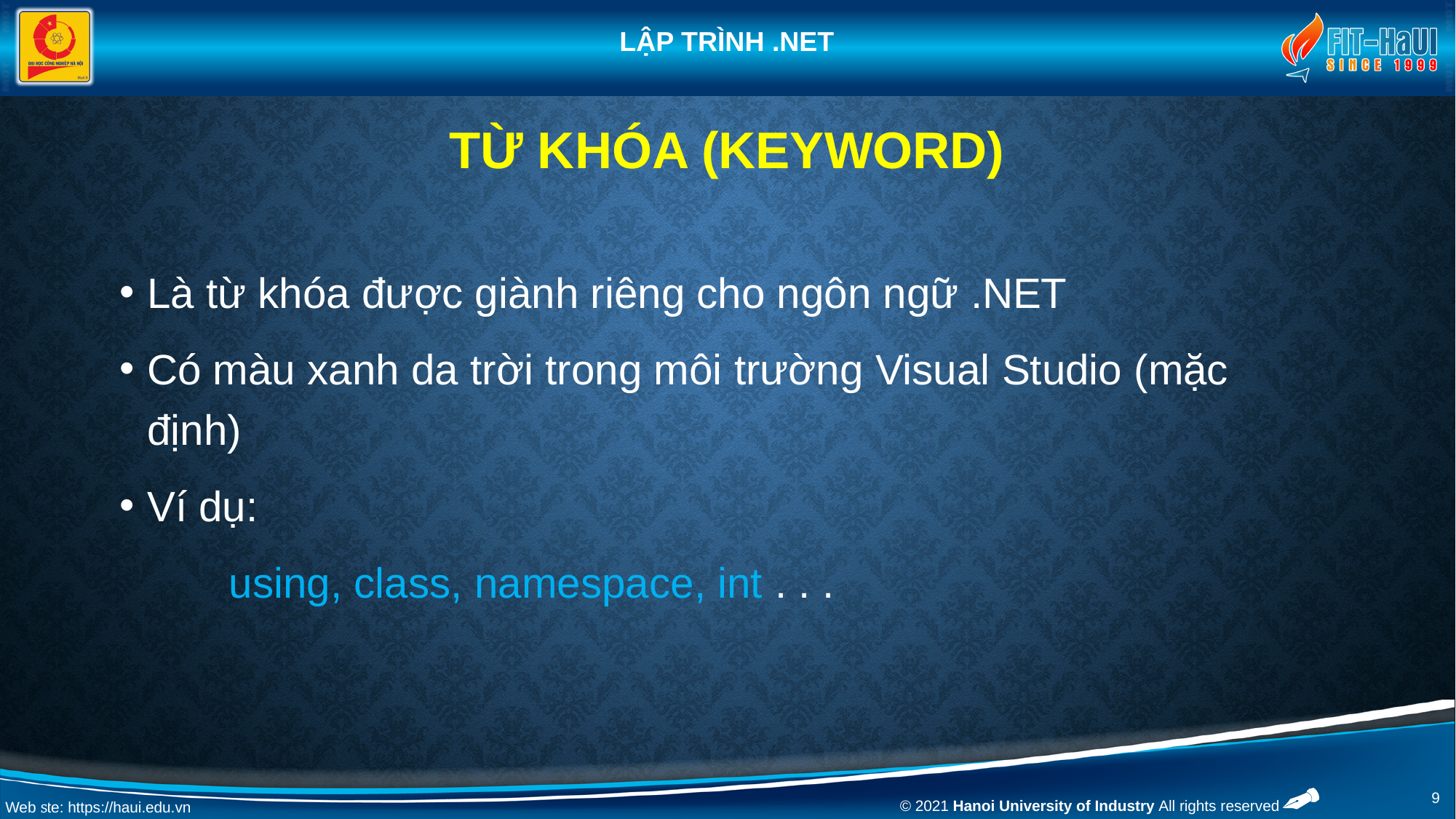

# Từ khóa (KEYWORD)
Là từ khóa được giành riêng cho ngôn ngữ .NET
Có màu xanh da trời trong môi trường Visual Studio (mặc định)
Ví dụ:
	using, class, namespace, int . . .